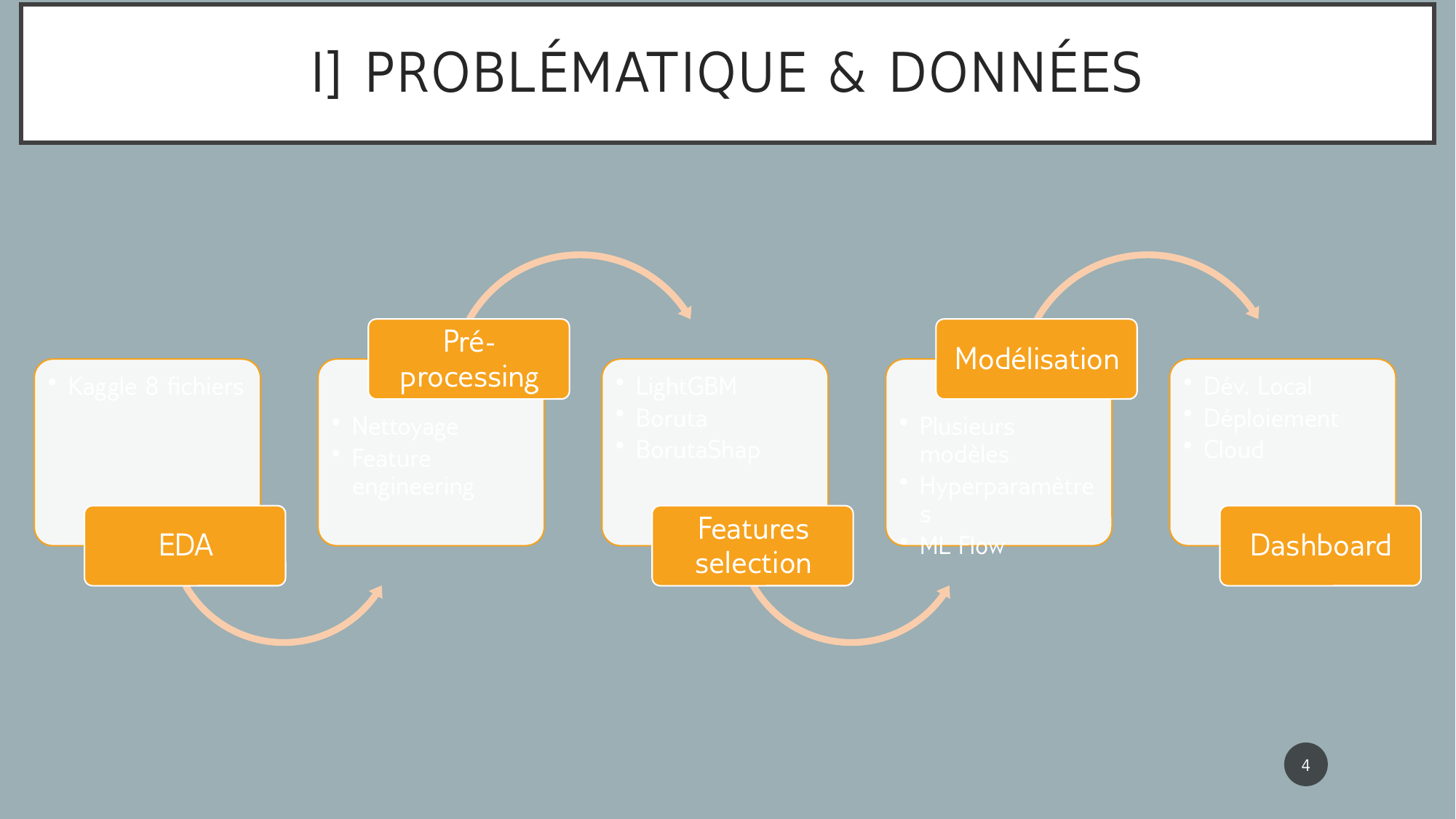

I] Problématique & DOnnées
Kaggle 8 fichiers
EDA
Nettoyage
Feature engineering
Pré-processing
LightGBM
Boruta
BorutaShap
Features selection
Plusieurs modèles
Hyperparamètres
ML Flow
Modélisation
Dév. Local
Déploiement
Cloud
Dashboard
4